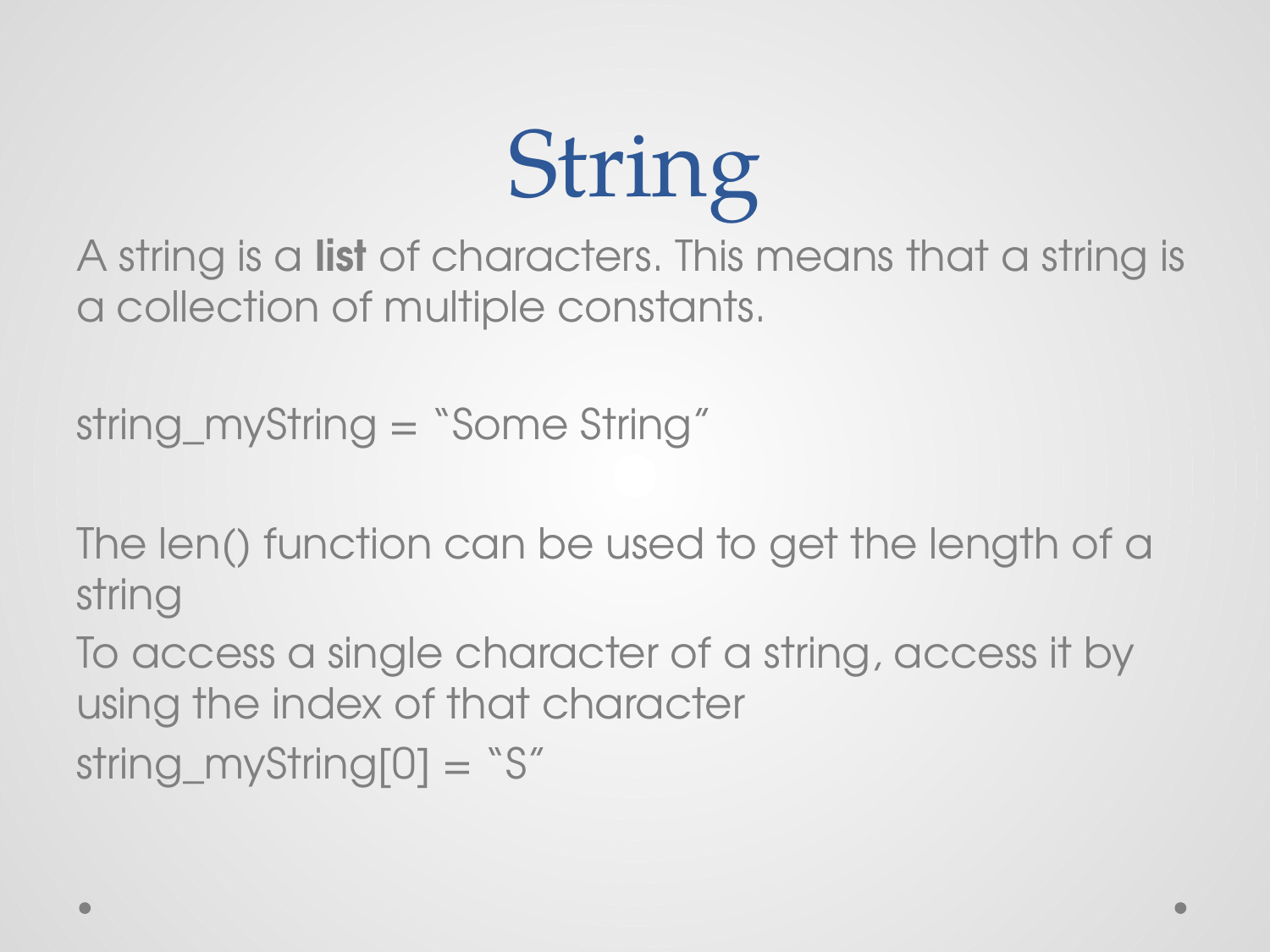

# String
A string is a list of characters. This means that a string is a collection of multiple constants.

string_myString = “Some String”

The len() function can be used to get the length of a string
To access a single character of a string, access it by using the index of that character
string_myString[0] = “S”